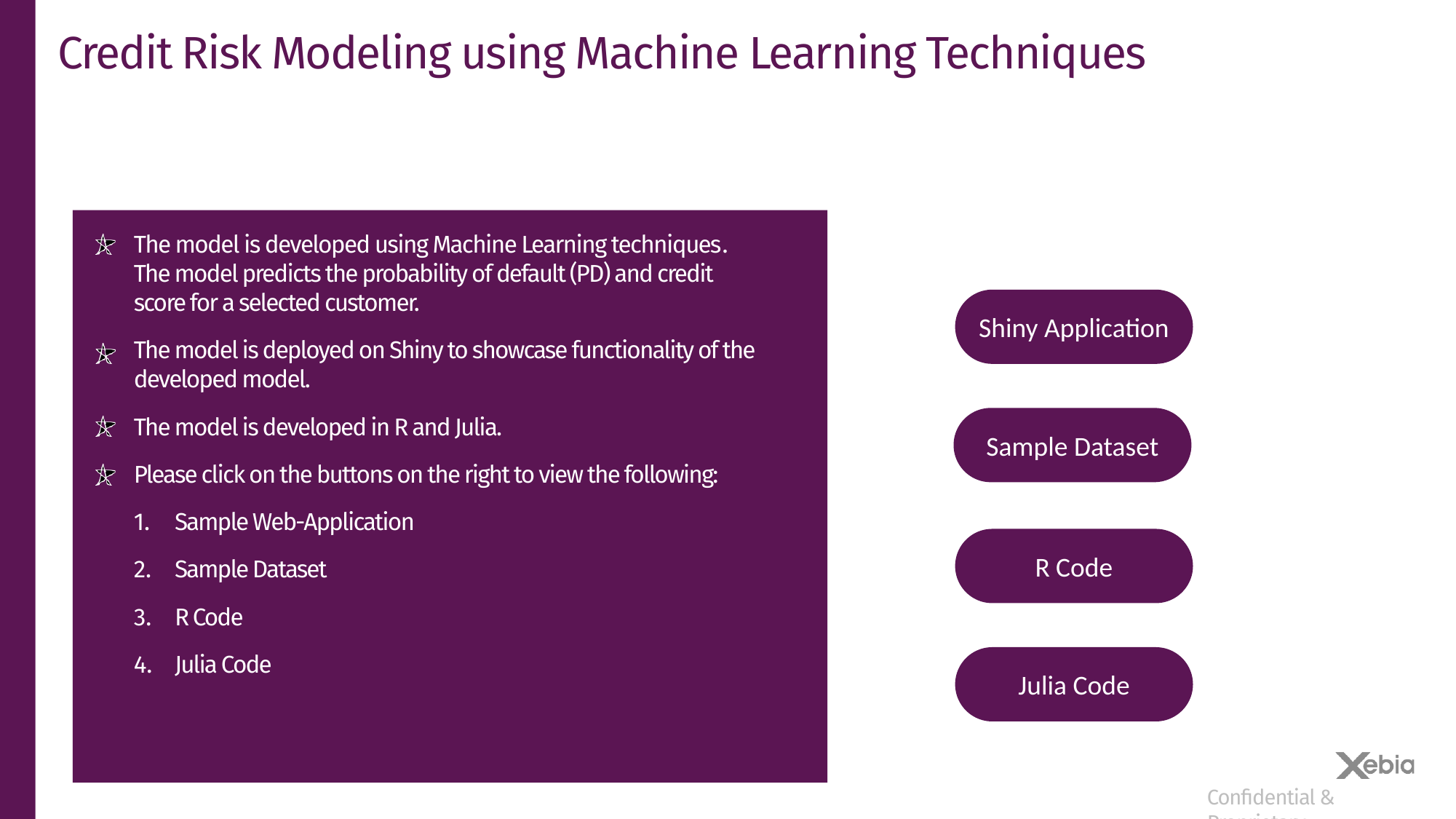

# Credit Risk Modeling using Machine Learning Techniques

The model is developed using Machine Learning techniques. The model predicts the probability of default (PD) and credit score for a selected customer.
The model is deployed on Shiny to showcase functionality of the developed model.
The model is developed in R and Julia.
Please click on the buttons on the right to view the following:
Sample Web-Application
Sample Dataset
R Code
Julia Code

Shiny Application

Sample Dataset

R Code
Julia Code

Confidential & Proprietary